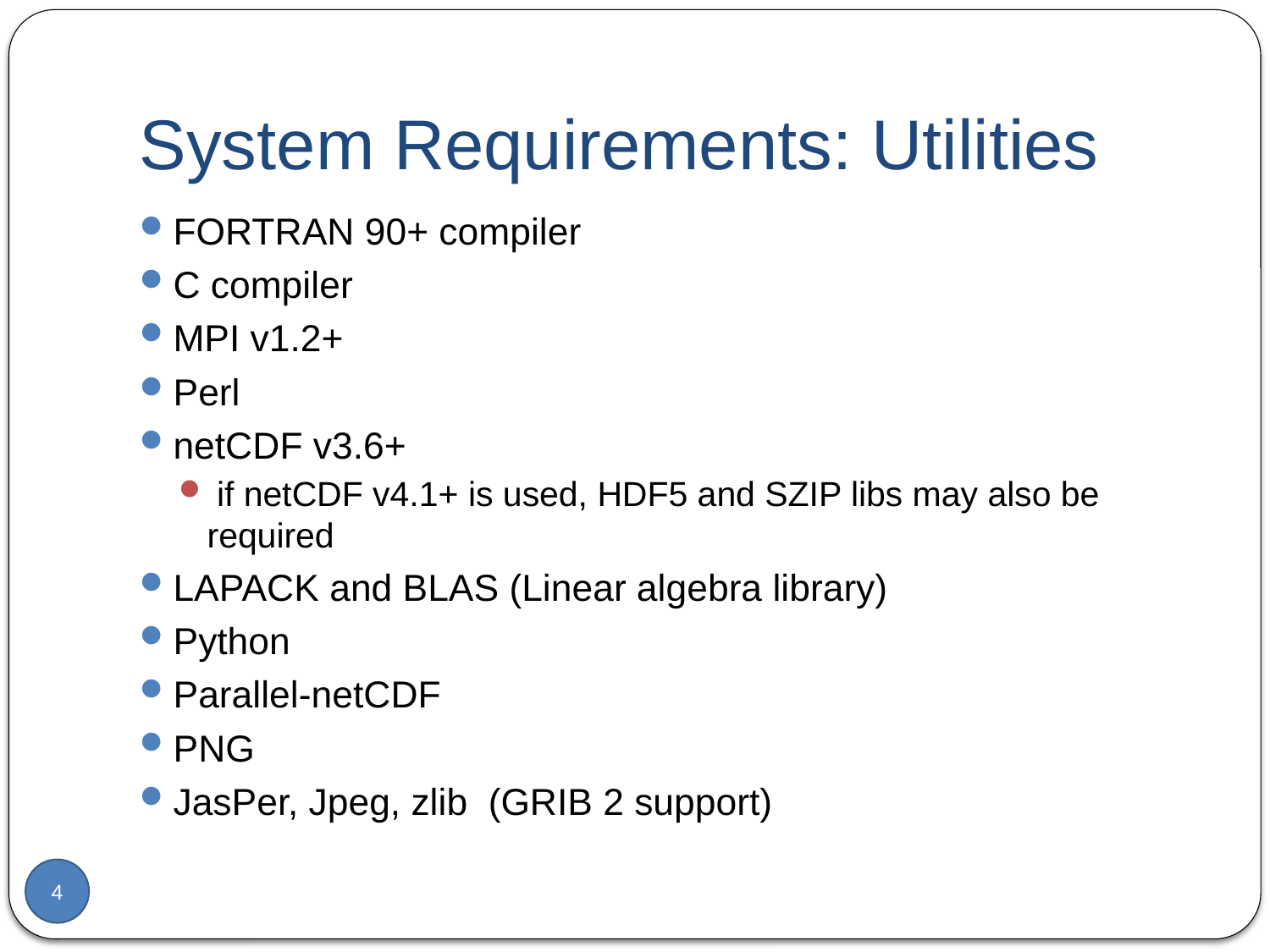

# System Requirements: Utilities
FORTRAN 90+ compiler
C compiler
MPI v1.2+
Perl
netCDF v3.6+
 if netCDF v4.1+ is used, HDF5 and SZIP libs may also be required
LAPACK and BLAS (Linear algebra library)
Python
Parallel-netCDF
PNG
JasPer, Jpeg, zlib  (GRIB 2 support)